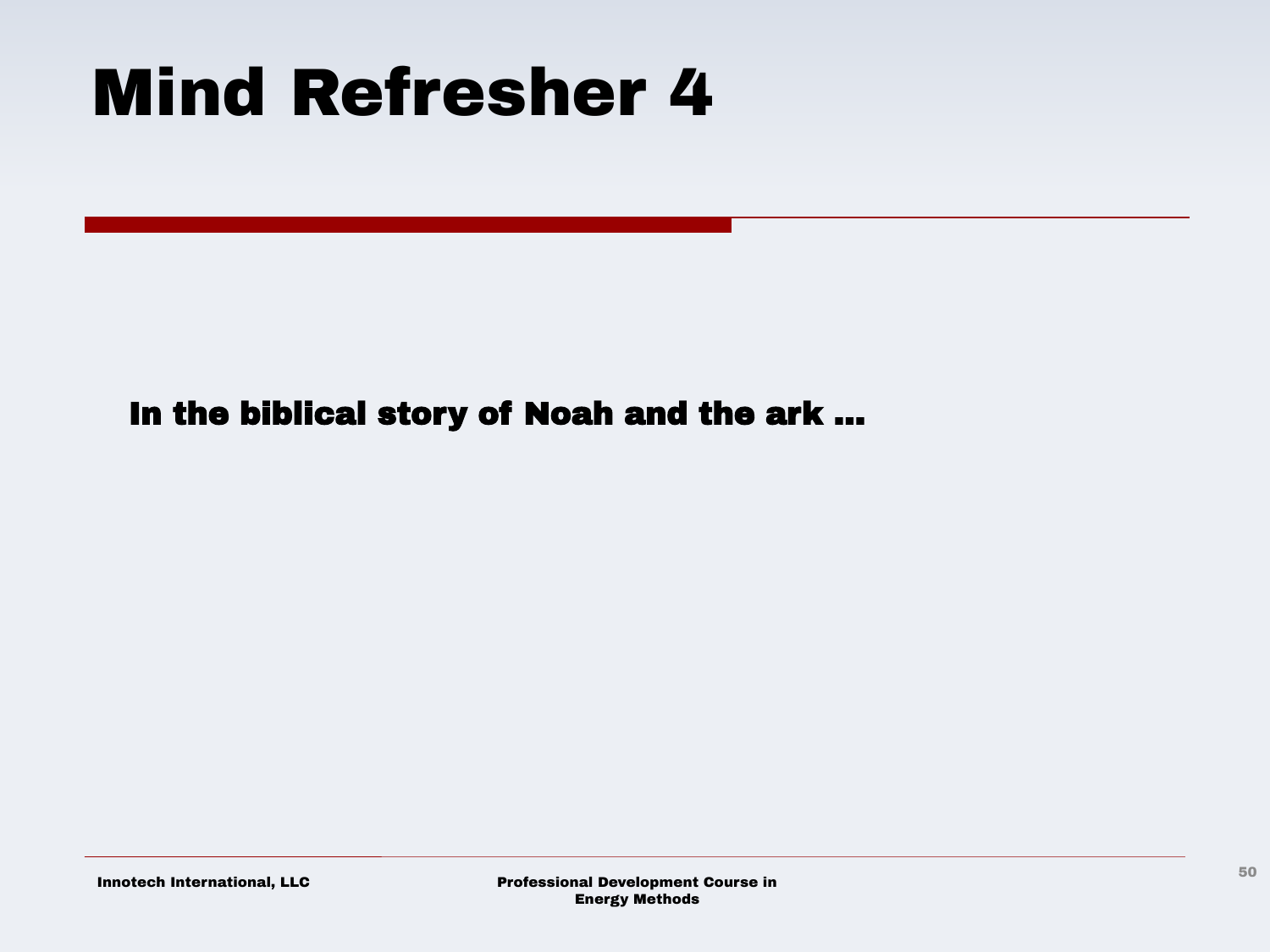

# Mind Refresher 4
In the biblical story of Noah and the ark …
50